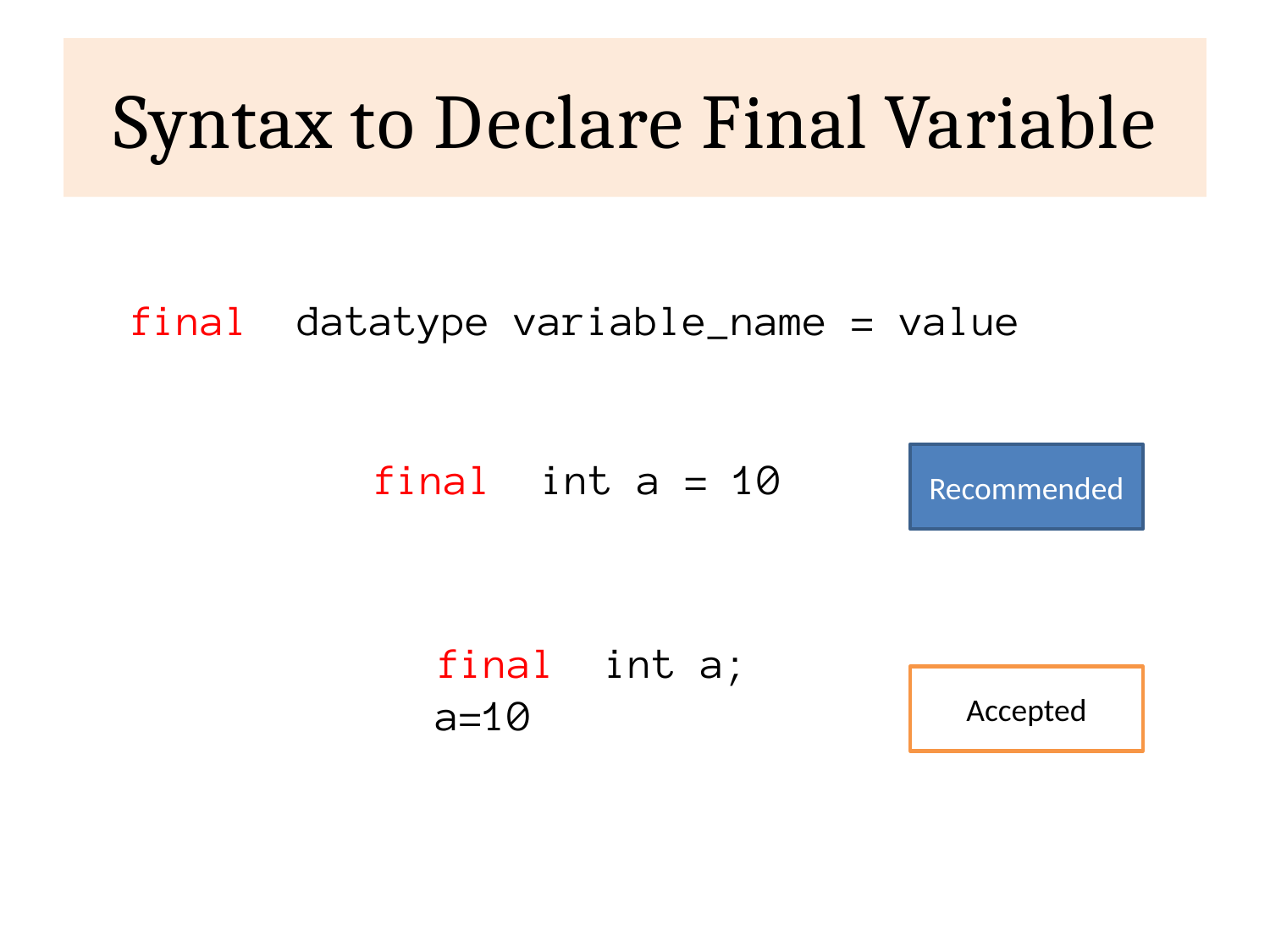

# Syntax to Declare Final Variable
final  datatype variable_name = value
final  int a = 10
Recommended
final  int a;
a=10
Accepted